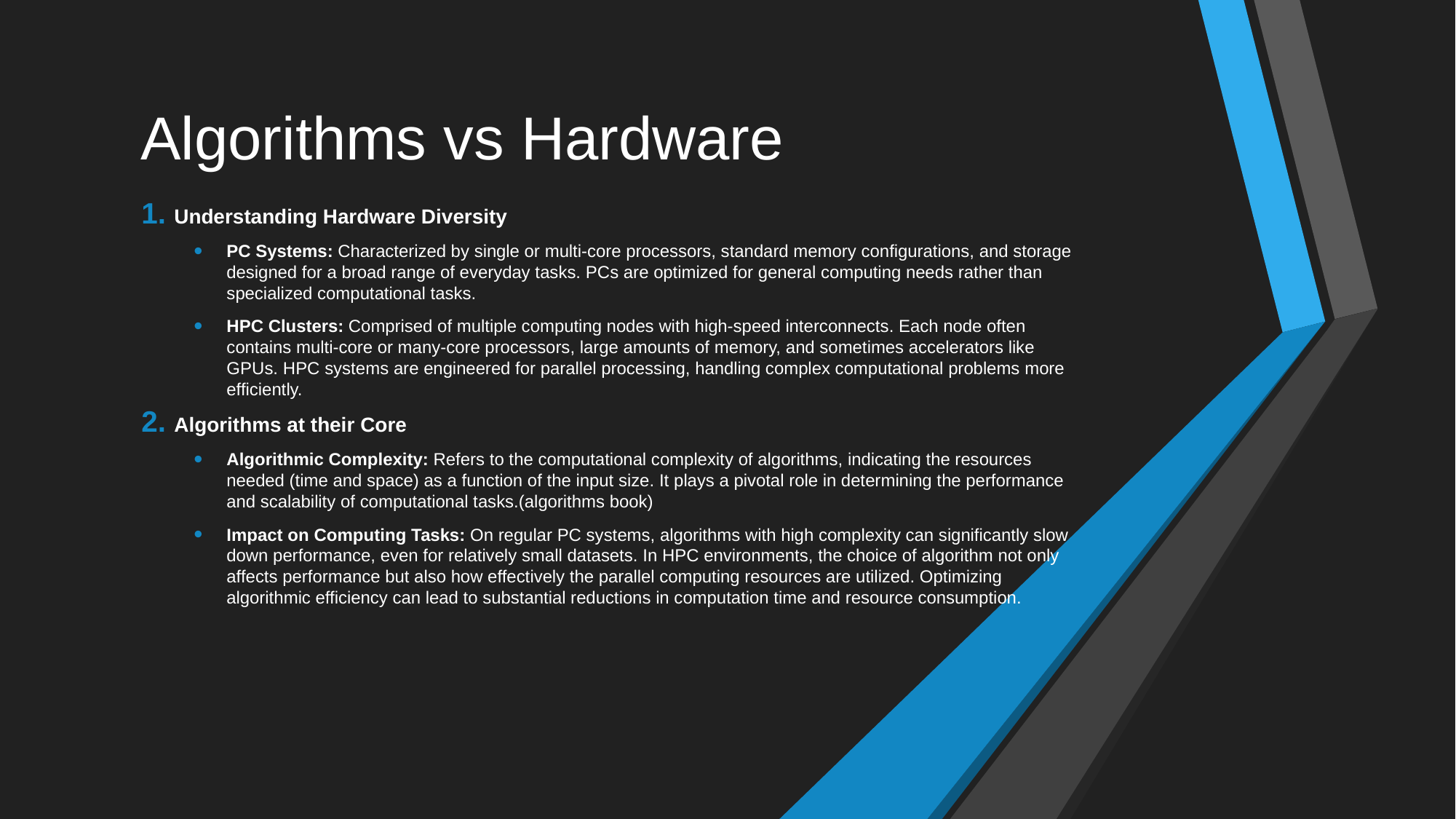

# Algorithms vs Hardware
Understanding Hardware Diversity
PC Systems: Characterized by single or multi-core processors, standard memory configurations, and storage designed for a broad range of everyday tasks. PCs are optimized for general computing needs rather than specialized computational tasks.
HPC Clusters: Comprised of multiple computing nodes with high-speed interconnects. Each node often contains multi-core or many-core processors, large amounts of memory, and sometimes accelerators like GPUs. HPC systems are engineered for parallel processing, handling complex computational problems more efficiently.
Algorithms at their Core
Algorithmic Complexity: Refers to the computational complexity of algorithms, indicating the resources needed (time and space) as a function of the input size. It plays a pivotal role in determining the performance and scalability of computational tasks.(algorithms book)
Impact on Computing Tasks: On regular PC systems, algorithms with high complexity can significantly slow down performance, even for relatively small datasets. In HPC environments, the choice of algorithm not only affects performance but also how effectively the parallel computing resources are utilized. Optimizing algorithmic efficiency can lead to substantial reductions in computation time and resource consumption.